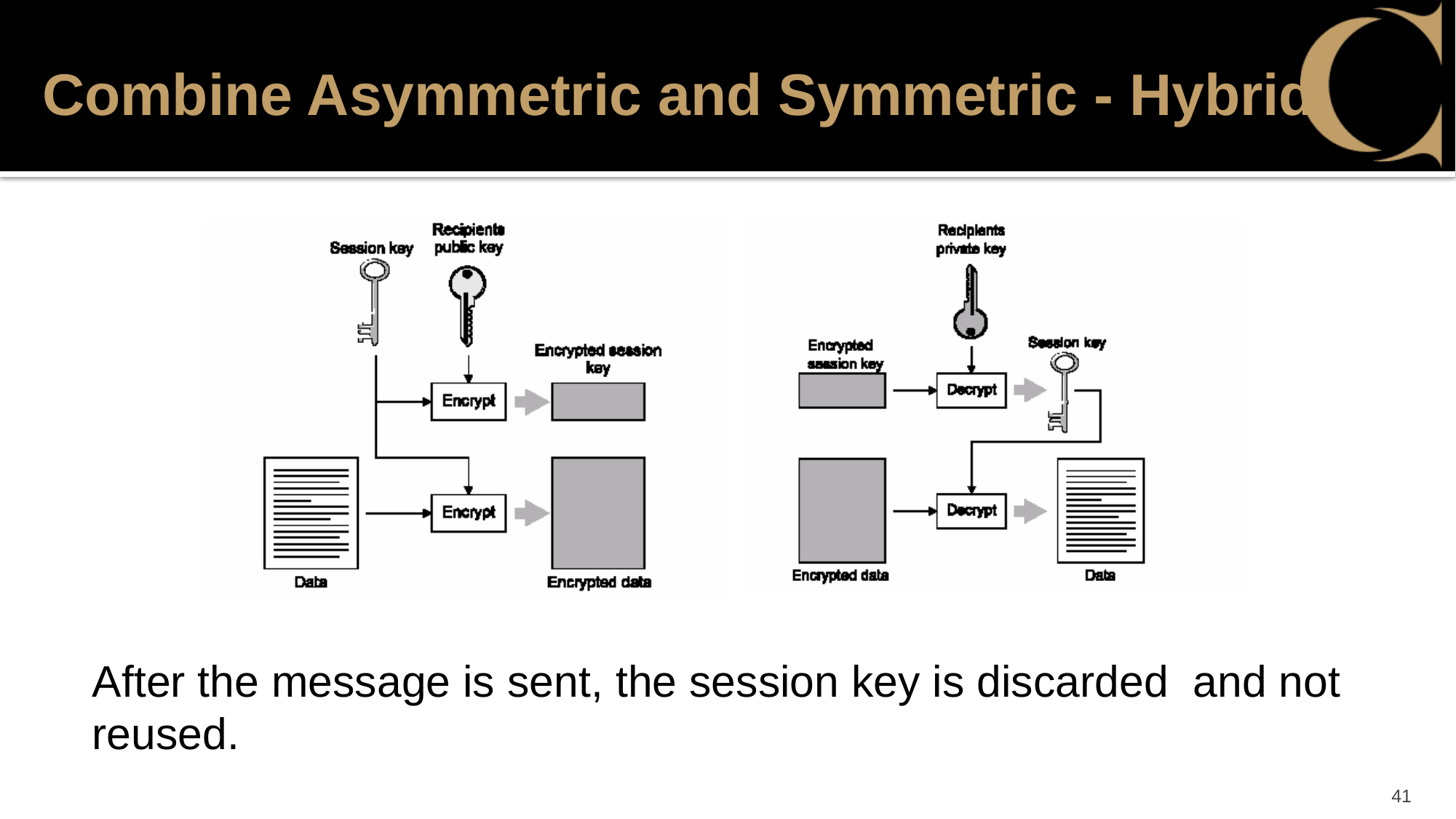

# Combine Asymmetric and Symmetric - Hybrid

After the message is sent, the session key is discarded  and not reused.
41